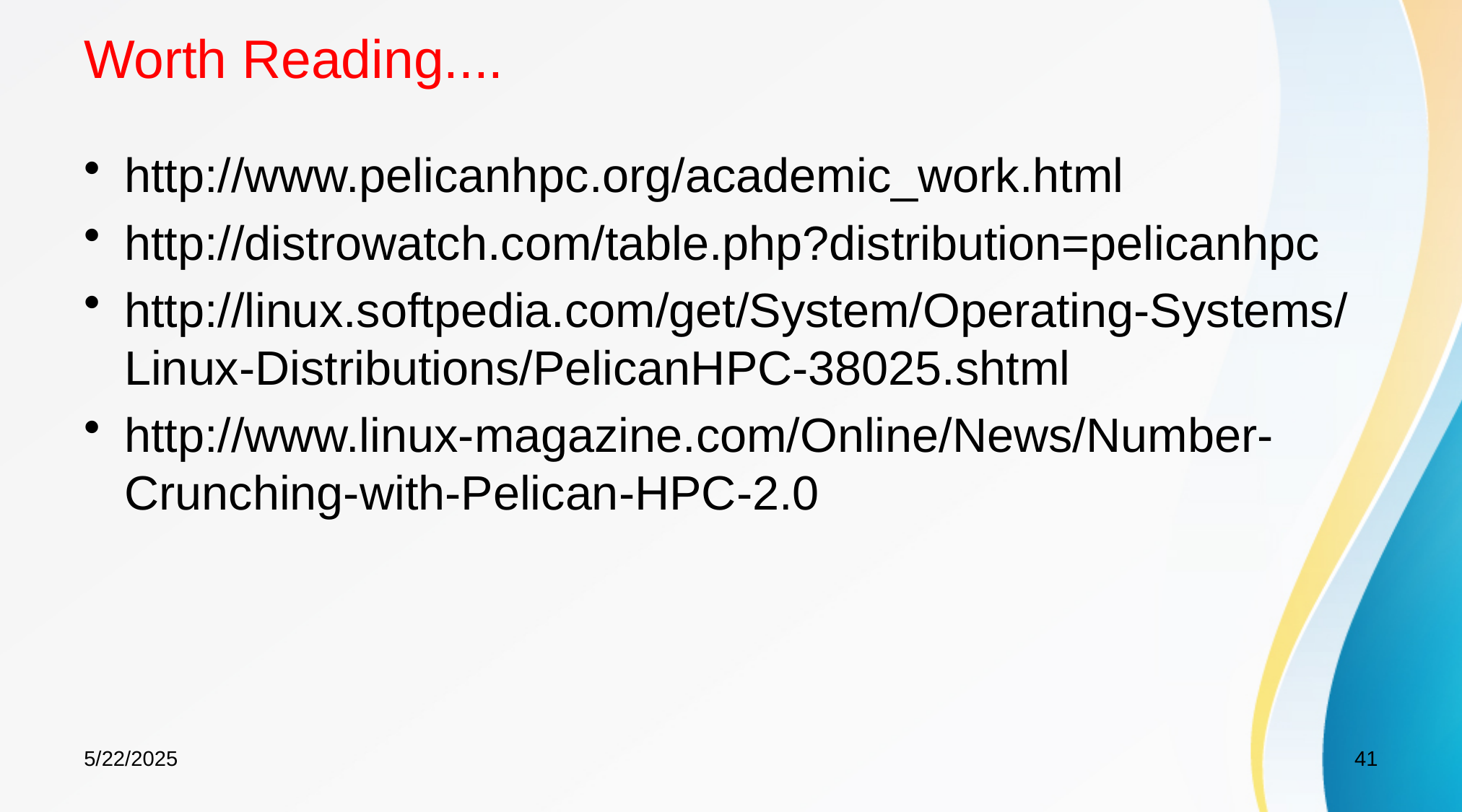

# Worth Reading....
http://www.pelicanhpc.org/academic_work.html
http://distrowatch.com/table.php?distribution=pelicanhpc
http://linux.softpedia.com/get/System/Operating-Systems/Linux-Distributions/PelicanHPC-38025.shtml
http://www.linux-magazine.com/Online/News/Number-Crunching-with-Pelican-HPC-2.0

5/22/2025
41